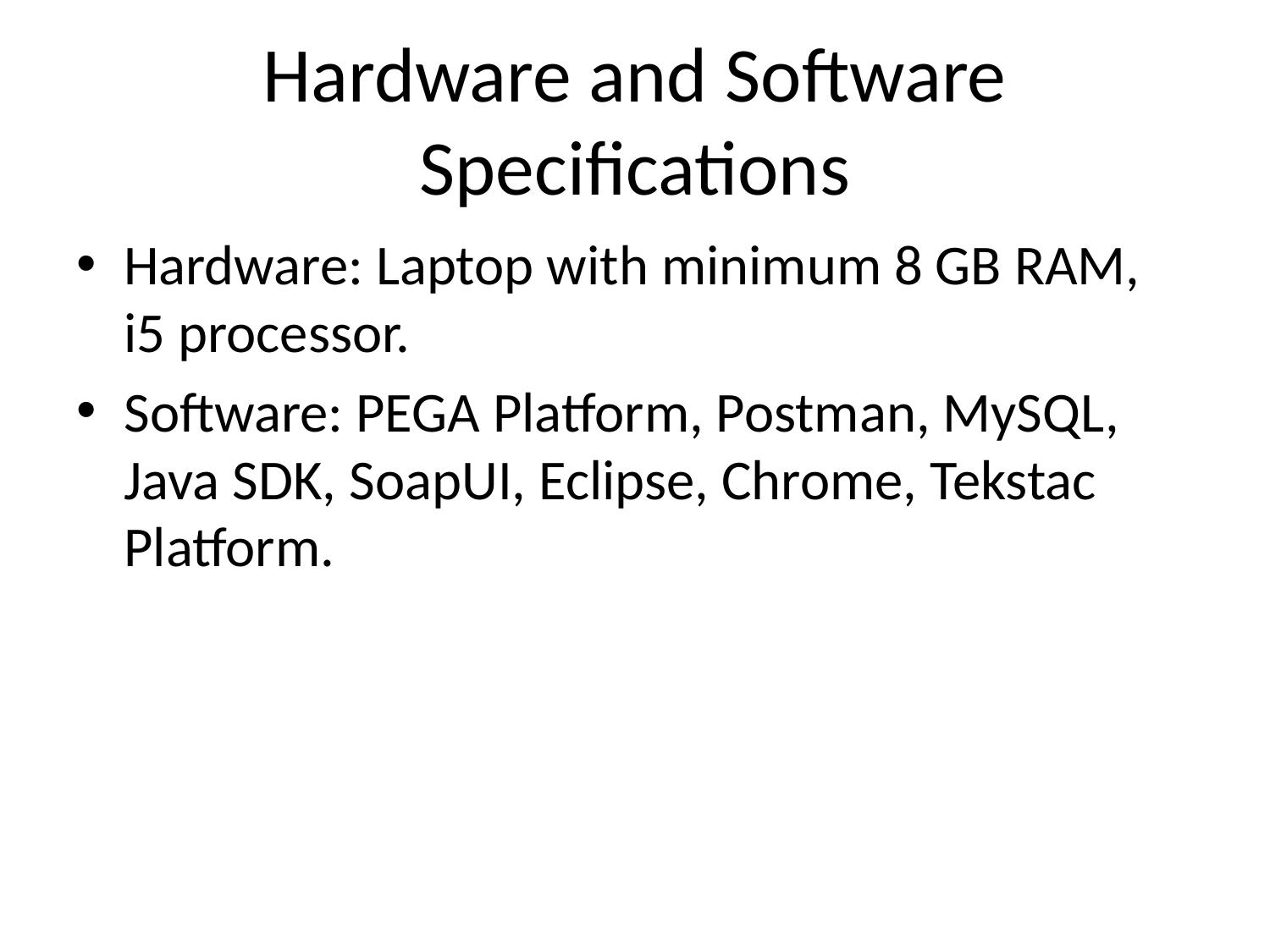

# Hardware and Software Specifications
Hardware: Laptop with minimum 8 GB RAM, i5 processor.
Software: PEGA Platform, Postman, MySQL, Java SDK, SoapUI, Eclipse, Chrome, Tekstac Platform.